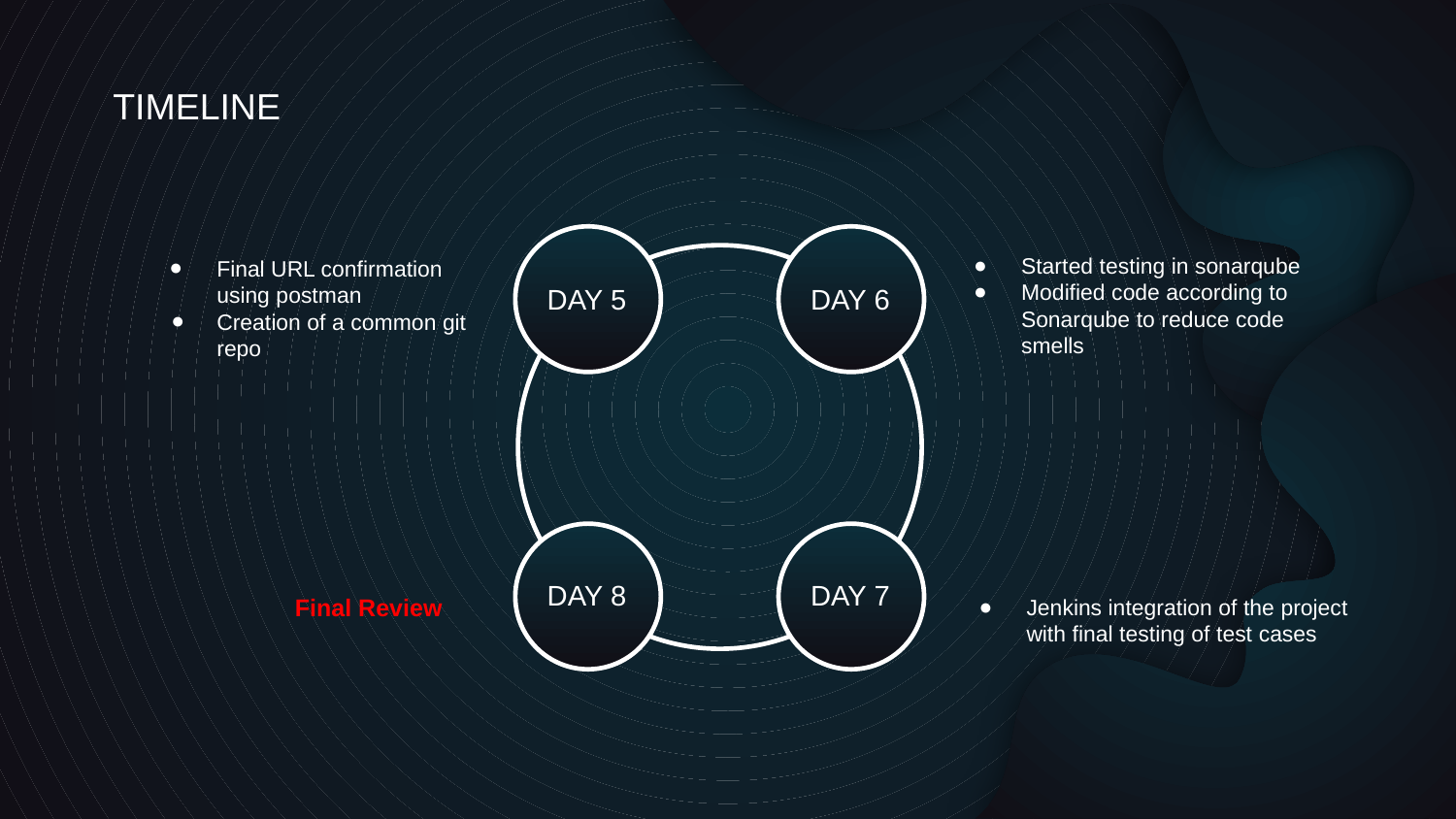

# TIMELINE

Started testing in sonarqube
Modified code according to Sonarqube to reduce code smells
Final URL confirmation using postman
Creation of a common git repo
DAY 5
DAY 6

Jenkins integration of the project with final testing of test cases
DAY 8
DAY 7
Final Review